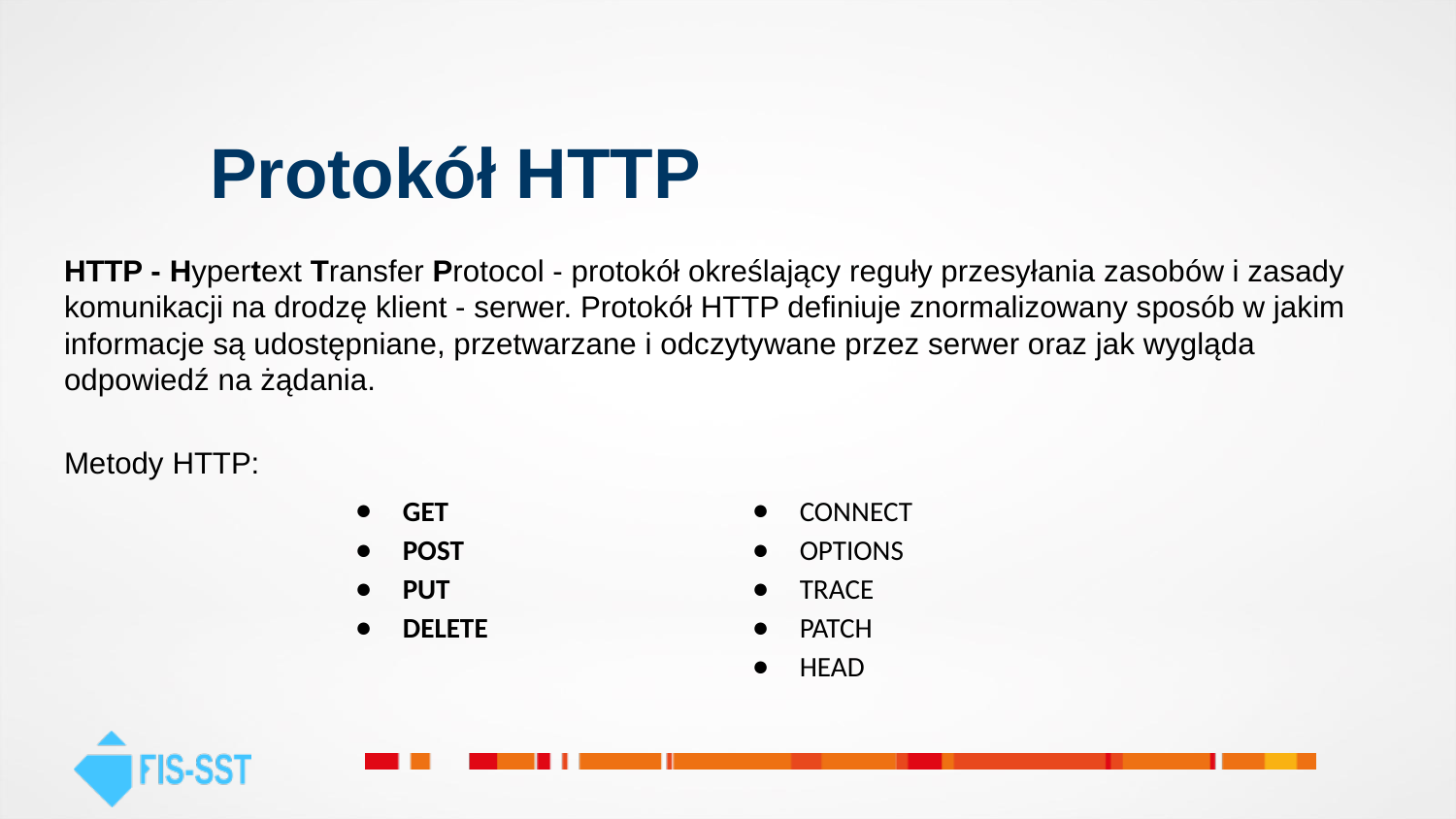

# Protokół HTTP
HTTP - Hypertext Transfer Protocol - protokół określający reguły przesyłania zasobów i zasady komunikacji na drodzę klient - serwer. Protokół HTTP definiuje znormalizowany sposób w jakim informacje są udostępniane, przetwarzane i odczytywane przez serwer oraz jak wygląda odpowiedź na żądania.

Metody HTTP:

GET
POST
PUT
DELETE

CONNECT
OPTIONS
TRACE
PATCH
HEAD